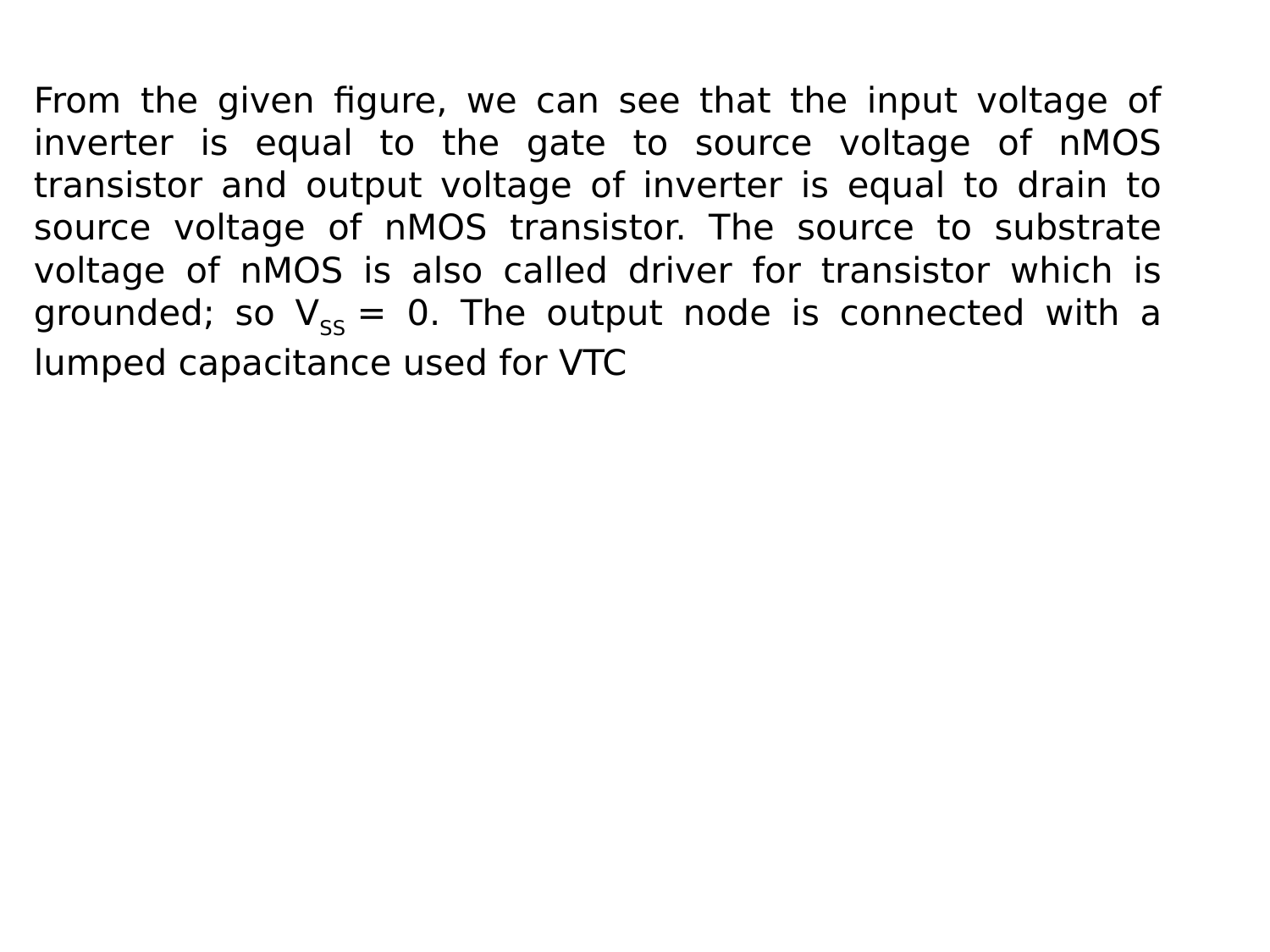

From the given figure, we can see that the input voltage of inverter is equal to the gate to source voltage of nMOS transistor and output voltage of inverter is equal to drain to source voltage of nMOS transistor. The source to substrate voltage of nMOS is also called driver for transistor which is grounded; so VSS = 0. The output node is connected with a lumped capacitance used for VTC